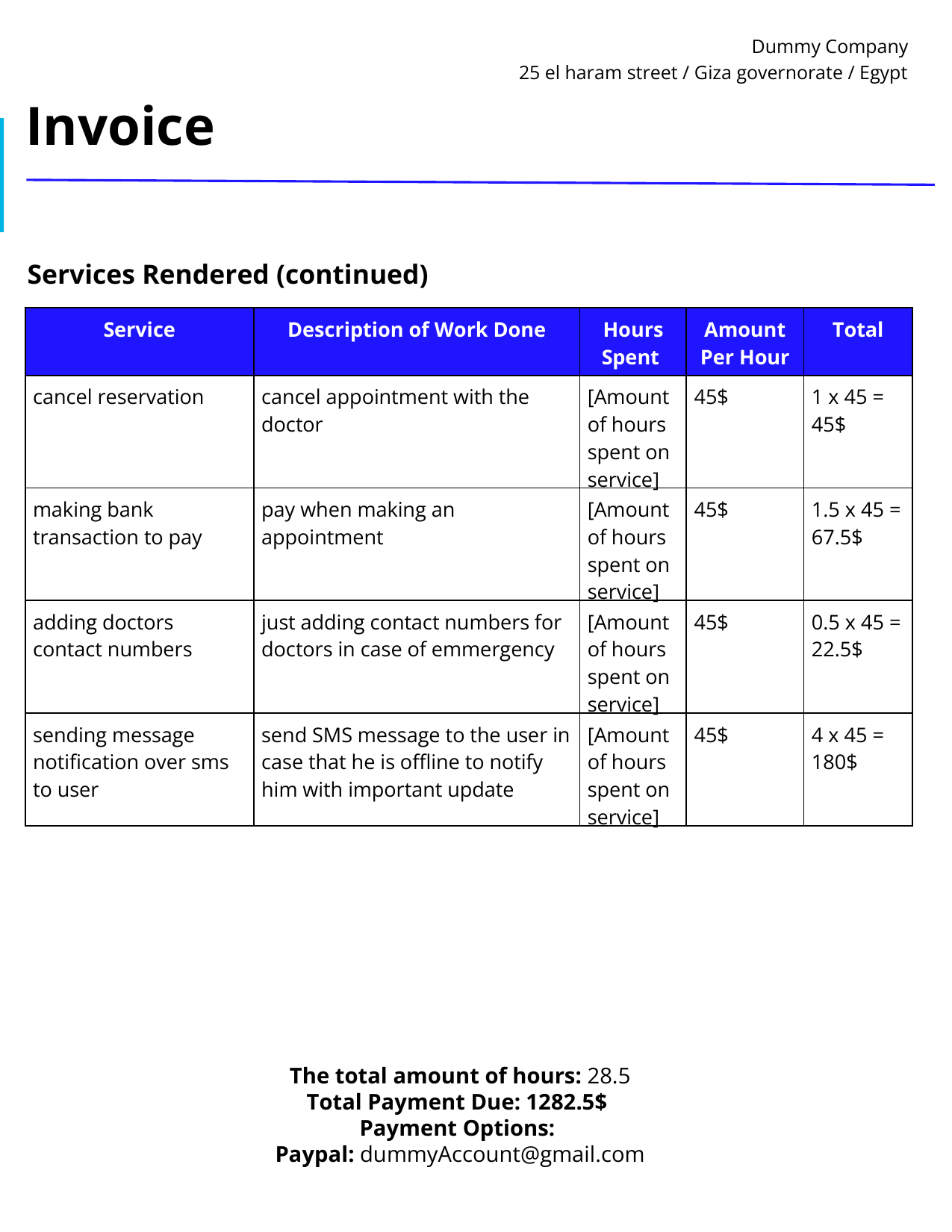

# Dummy Company 25 el haram street / Giza governorate / Egypt
Invoice

Services Rendered (continued)

| Service | Description of Work Done | Hours Spent | Amount Per Hour | Total |
| --- | --- | --- | --- | --- |
| cancel reservation | cancel appointment with the doctor | [Amount of hours spent on service] | 45$ | 1 x 45 = 45$ |
| making bank transaction to pay | pay when making an appointment | [Amount of hours spent on service] | 45$ | 1.5 x 45 = 67.5$ |
| adding doctors contact numbers | just adding contact numbers for doctors in case of emmergency | [Amount of hours spent on service] | 45$ | 0.5 x 45 = 22.5$ |
| sending message notification over sms to user | send SMS message to the user in case that he is offline to notify him with important update | [Amount of hours spent on service] | 45$ | 4 x 45 = 180$ |
The total amount of hours: 28.5
Total Payment Due: 1282.5$
Payment Options:
Paypal: dummyAccount@gmail.com